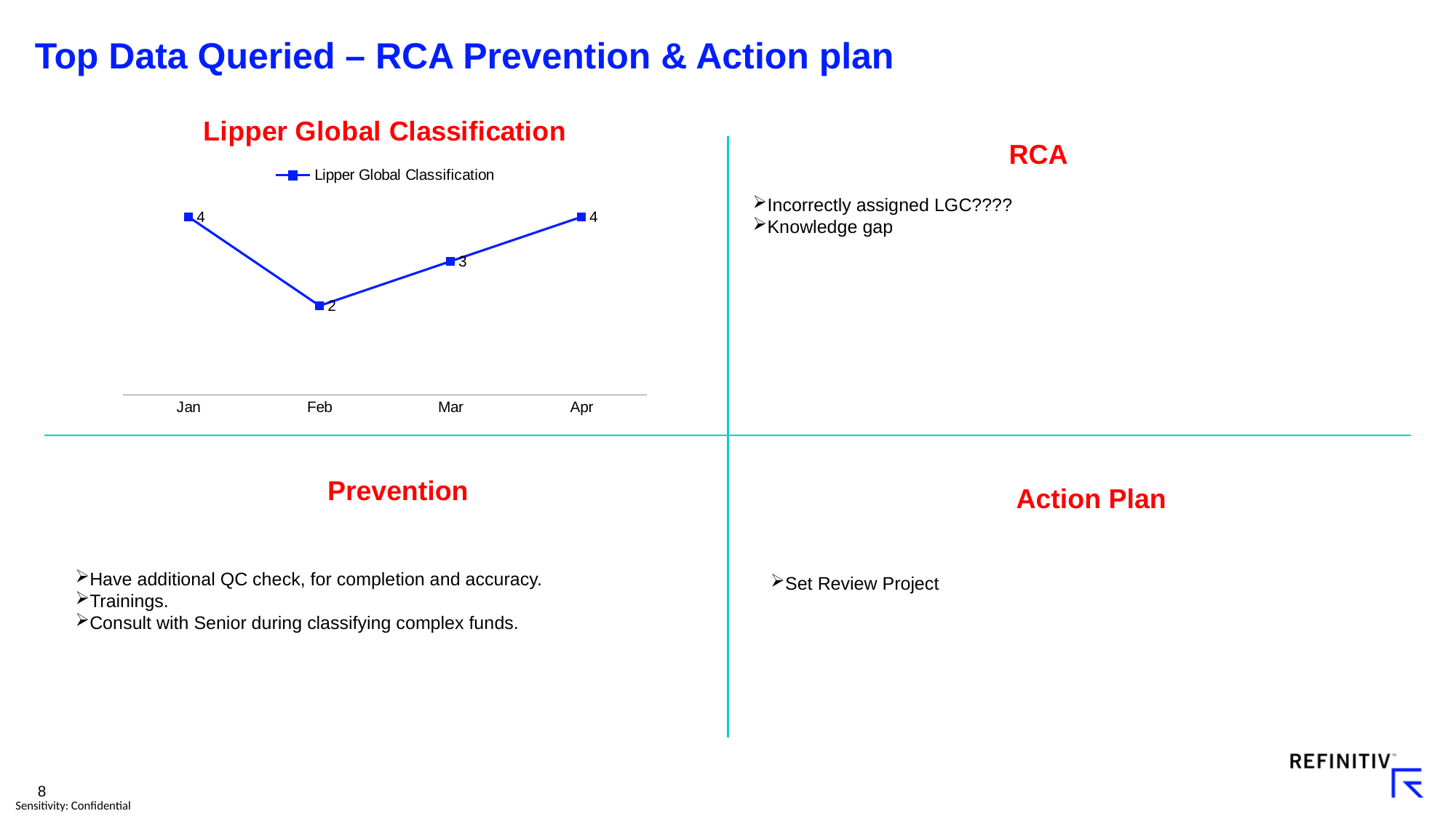

# Top Data Queried – RCA Prevention & Action plan

### Chart:

| Category | Lipper Global Classification |
|---|---|
| Jan | 4.0 |
| Feb | 2.0 |
| Mar | 3.0 |
| Apr | 4.0 |
RCA
Incorrectly assigned LGC????
Knowledge gap
Prevention
Action Plan
Have additional QC check, for completion and accuracy.
Trainings.
Consult with Senior during classifying complex funds.
Set Review Project